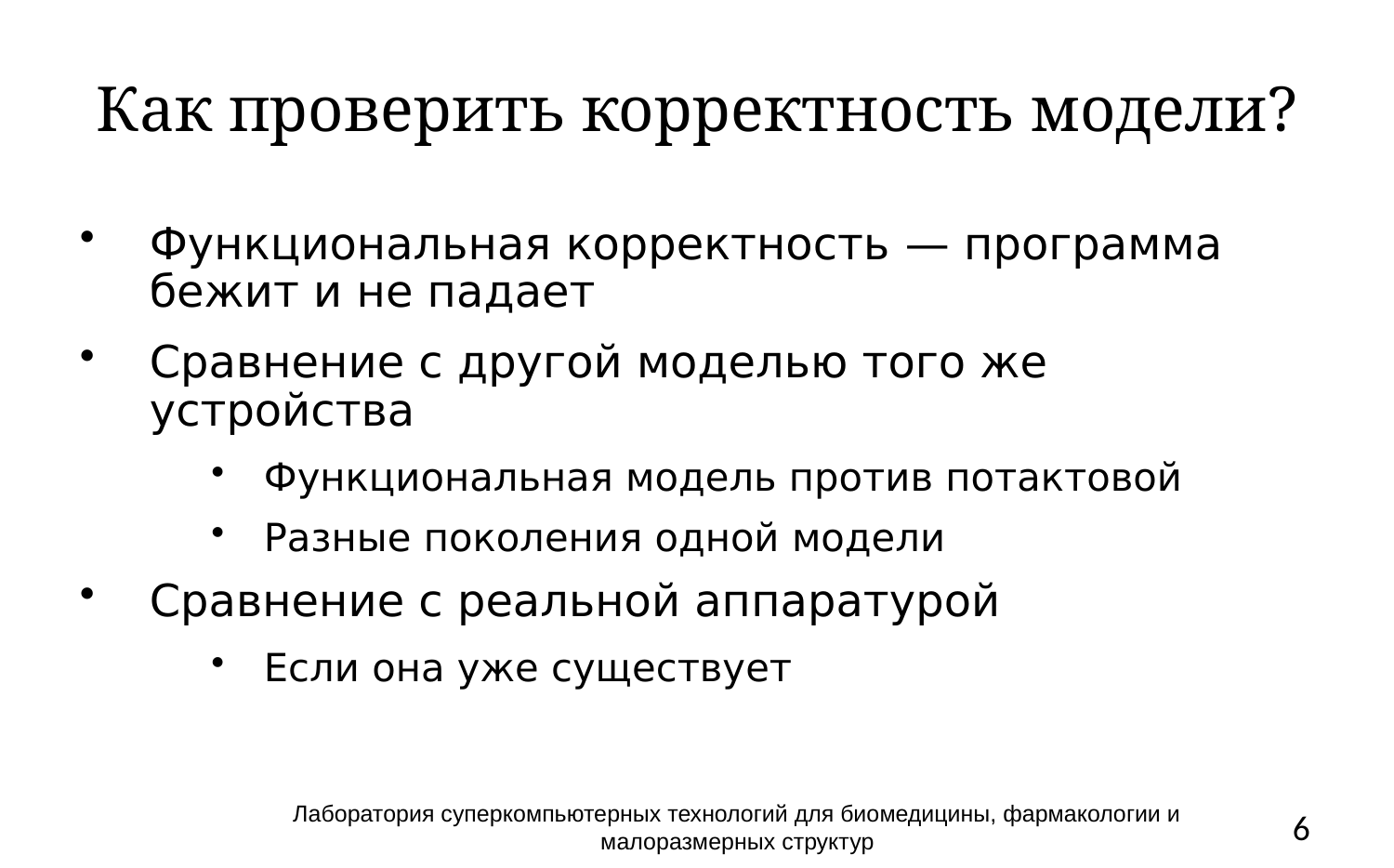

# Как проверить корректность модели?
Функциональная корректность — программа бежит и не падает
Сравнение с другой моделью того же устройства
Функциональная модель против потактовой
Разные поколения одной модели
Сравнение с реальной аппаратурой
Если она уже существует
Лаборатория суперкомпьютерных технологий для биомедицины, фармакологии и малоразмерных структур
6